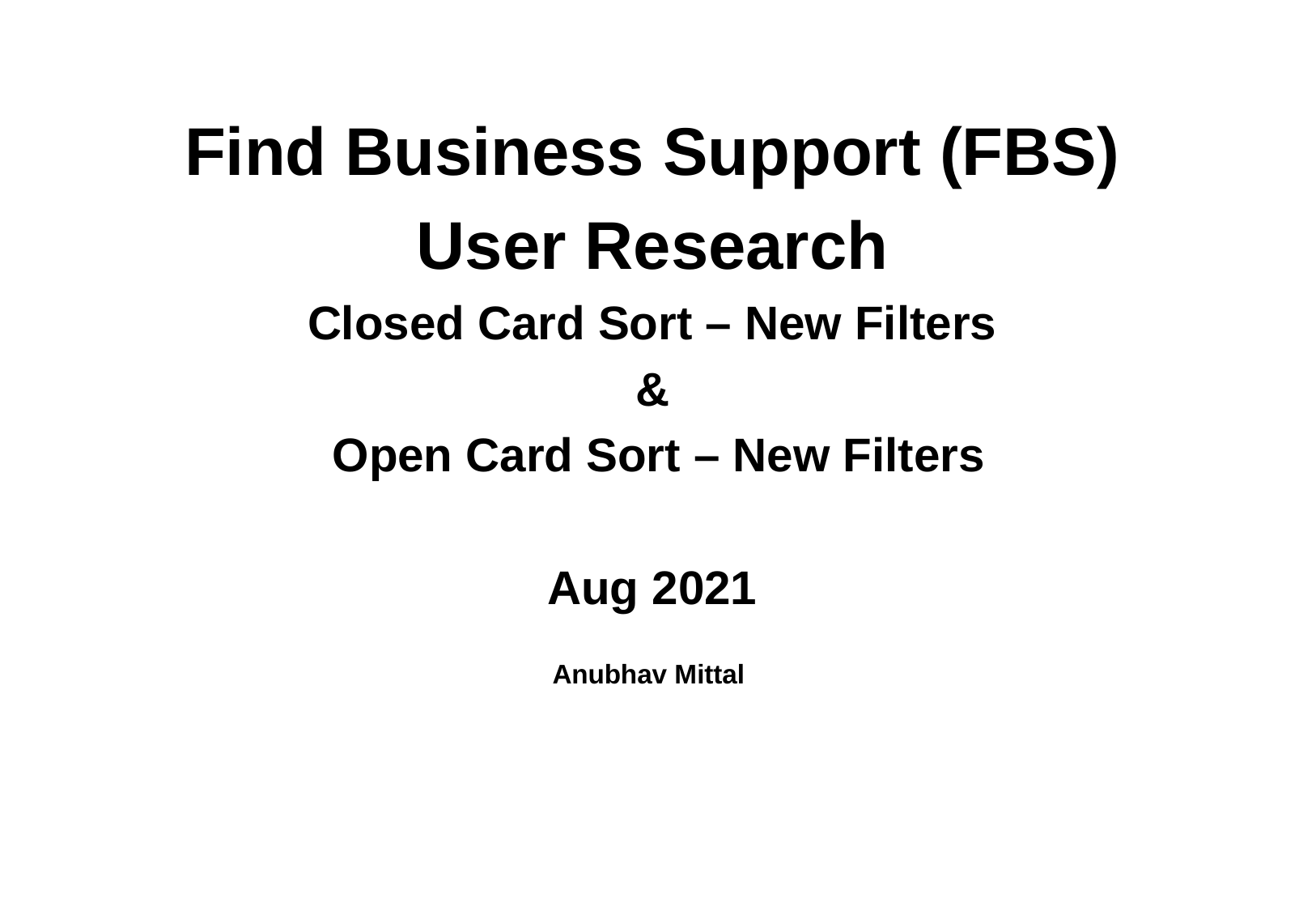

Find Business Support (FBS)
User Research
Closed Card Sort – New Filters
&
 Open Card Sort – New Filters

Aug 2021

Anubhav Mittal